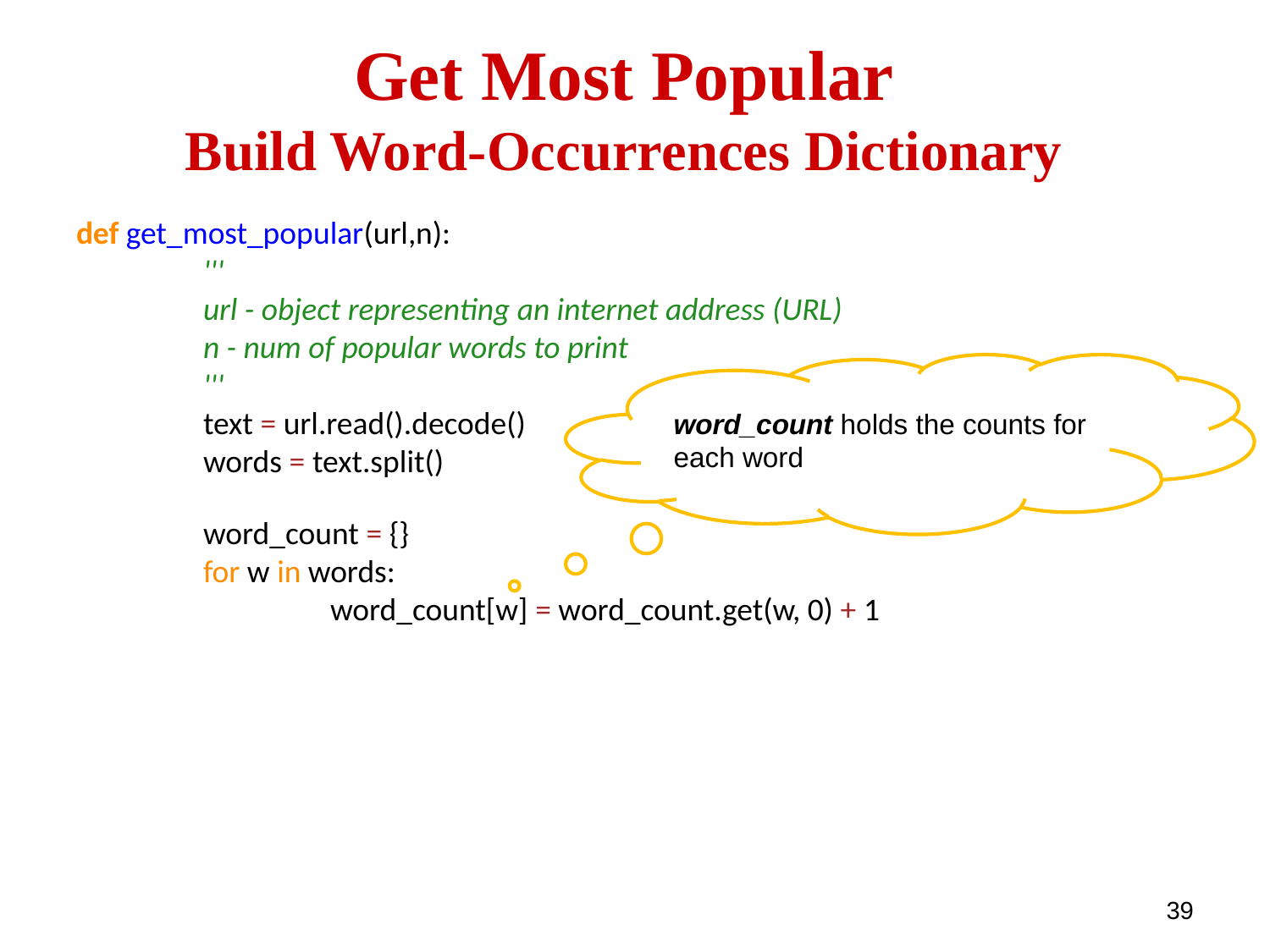

Get Most Popular
Build Word-Occurrences Dictionary

def get_most_popular(url,n):
	'''
	url - object representing an internet address (URL)
	n - num of popular words to print
	'''
	text = url.read().decode()
	words = text.split()
	word_count = {}
	for w in words:
		word_count[w] = word_count.get(w, 0) + 1

word_count holds the counts for each word

39